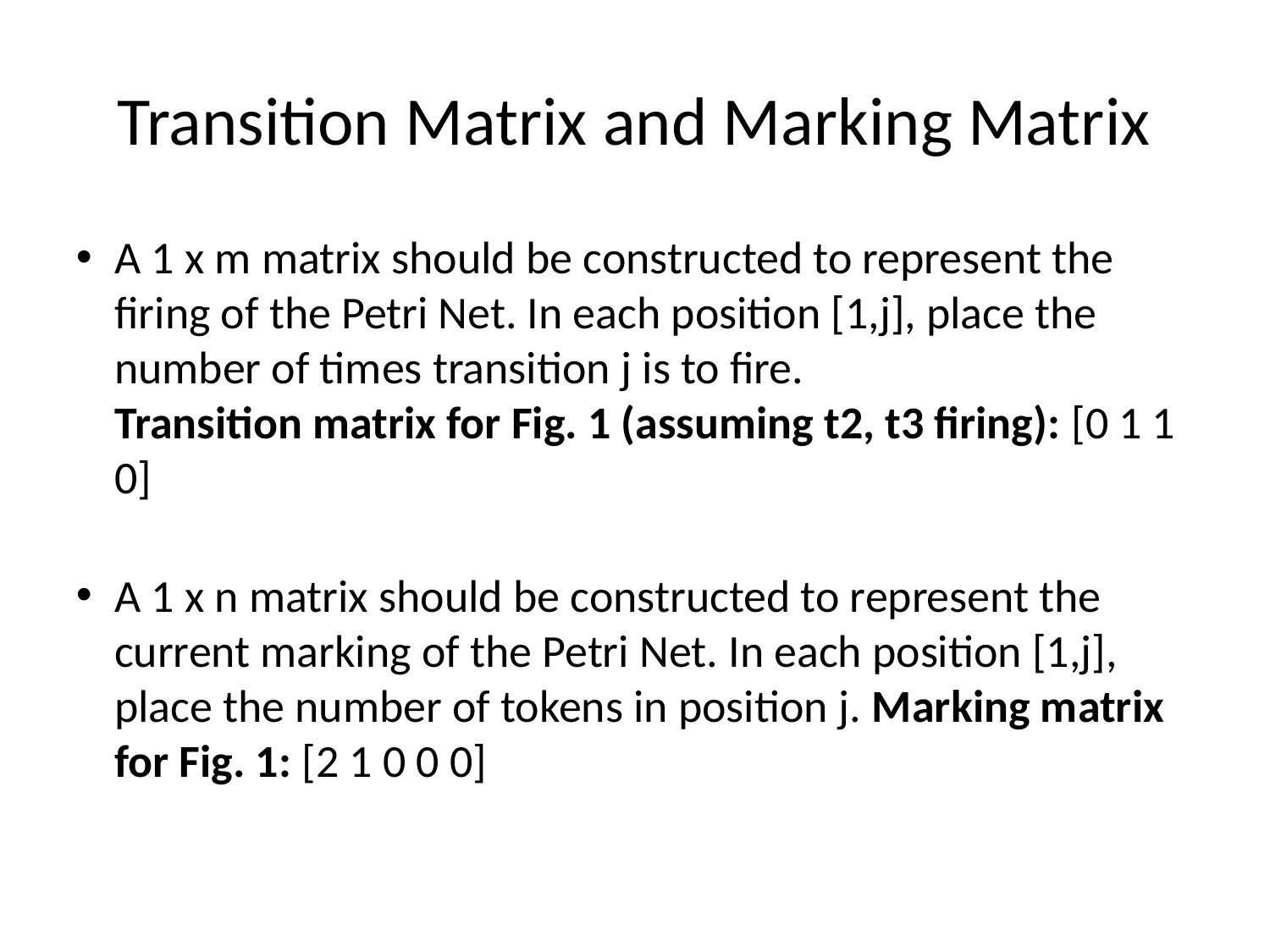

Transition Matrix and Marking Matrix
A 1 x m matrix should be constructed to represent the firing of the Petri Net. In each position [1,j], place the number of times transition j is to fire.
Transition matrix for Fig. 1 (assuming t2, t3 firing): [0 1 1 0]
A 1 x n matrix should be constructed to represent the current marking of the Petri Net. In each position [1,j], place the number of tokens in position j. Marking matrix for Fig. 1: [2 1 0 0 0]